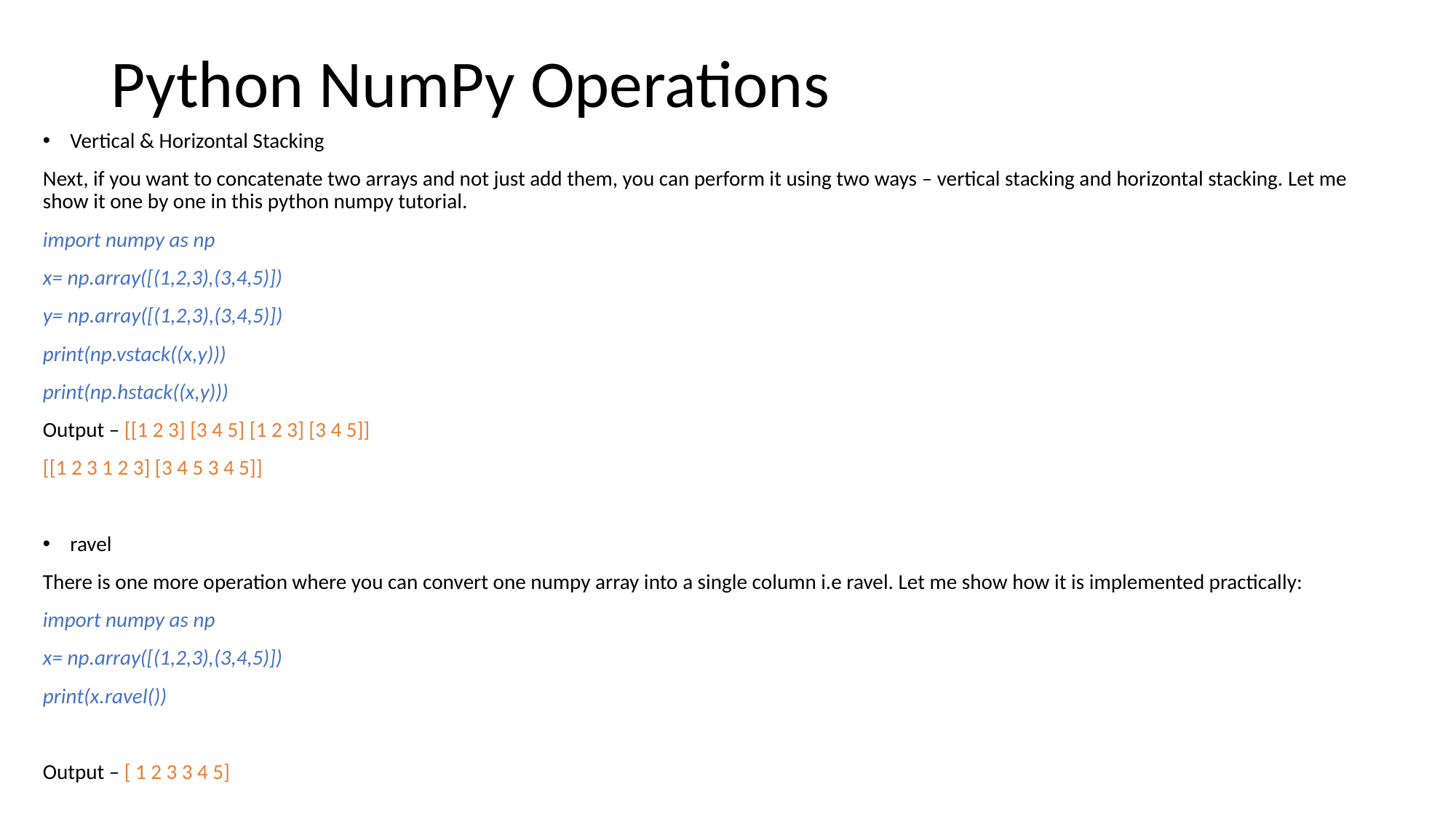

# Python NumPy Operations
Vertical & Horizontal Stacking
Next, if you want to concatenate two arrays and not just add them, you can perform it using two ways – vertical stacking and horizontal stacking. Let me show it one by one in this python numpy tutorial.
import numpy as np
x= np.array([(1,2,3),(3,4,5)])
y= np.array([(1,2,3),(3,4,5)])
print(np.vstack((x,y)))
print(np.hstack((x,y)))
Output – [[1 2 3] [3 4 5] [1 2 3] [3 4 5]]
[[1 2 3 1 2 3] [3 4 5 3 4 5]]

ravel
There is one more operation where you can convert one numpy array into a single column i.e ravel. Let me show how it is implemented practically:
import numpy as np
x= np.array([(1,2,3),(3,4,5)])
print(x.ravel())

Output – [ 1 2 3 3 4 5]